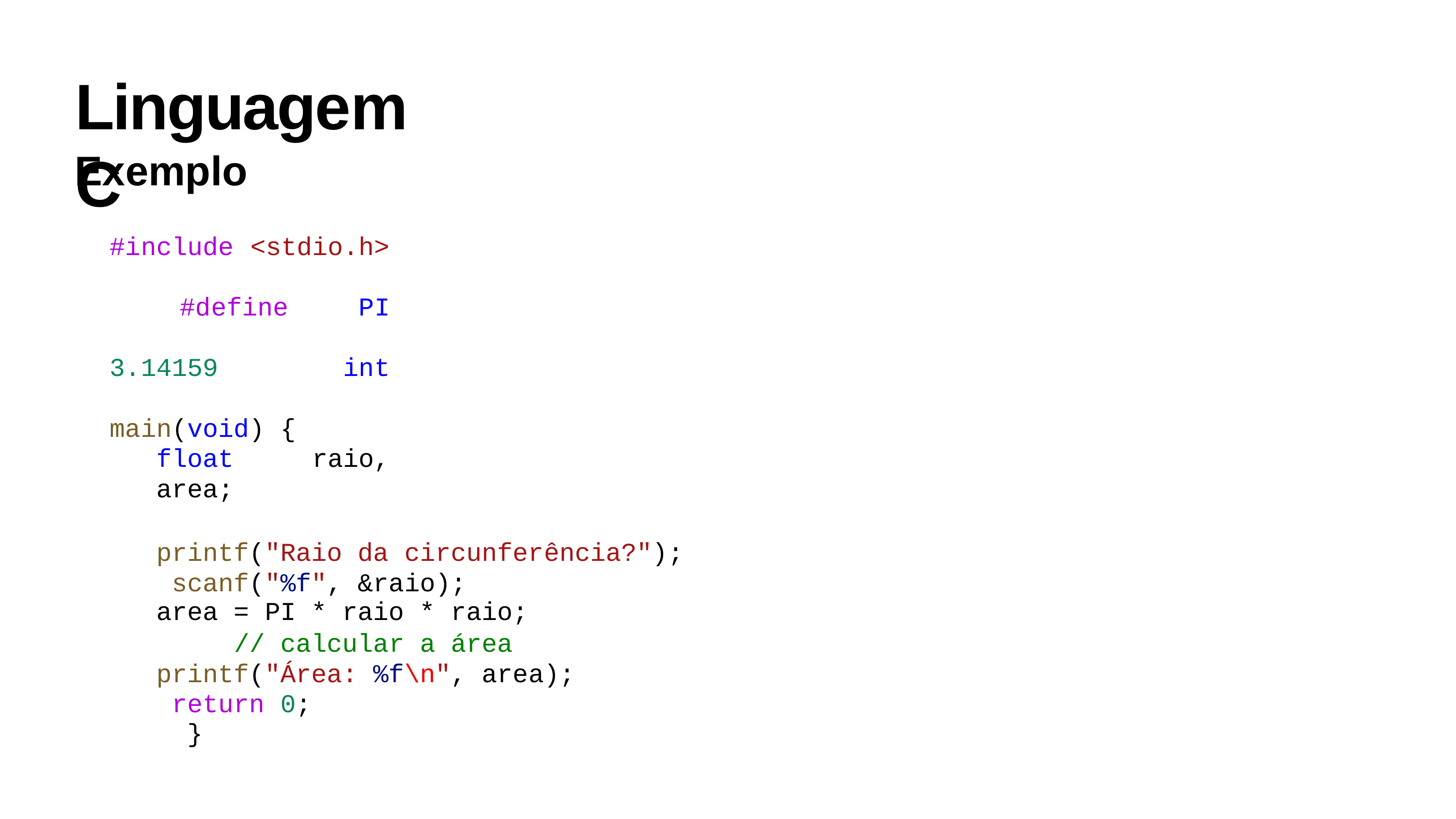

# Linguagem C
Exemplo
#include <stdio.h>  #define PI 3.14159  int main(void) {
float raio, area;

printf("Raio da circunferência?");  scanf("%f", &raio);
area = PI * raio * raio;
// calcular a área  printf("Área: %f\n", area);  return 0;
}